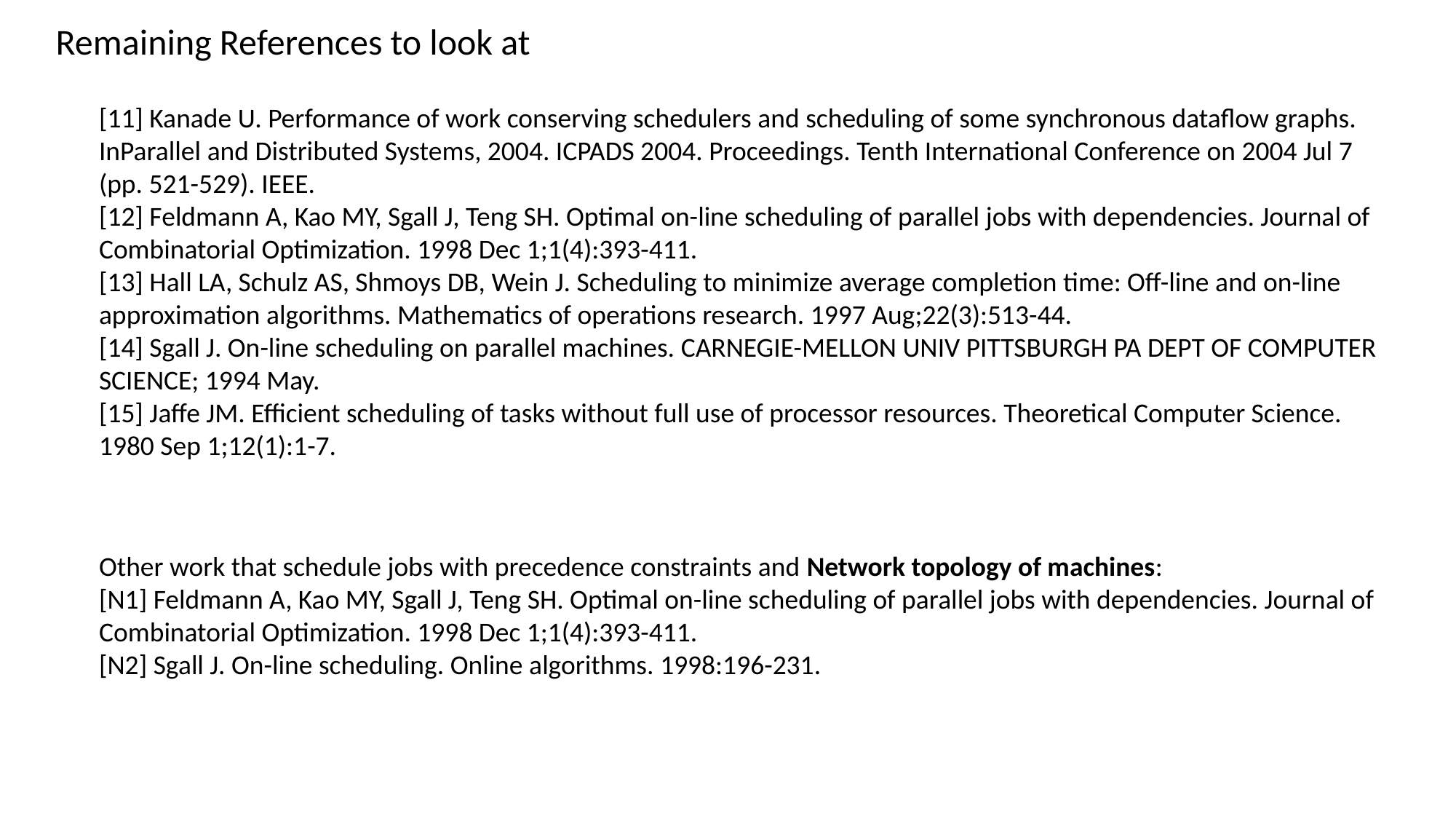

Remaining References to look at
[11] Kanade U. Performance of work conserving schedulers and scheduling of some synchronous dataflow graphs. InParallel and Distributed Systems, 2004. ICPADS 2004. Proceedings. Tenth International Conference on 2004 Jul 7 (pp. 521-529). IEEE.
[12] Feldmann A, Kao MY, Sgall J, Teng SH. Optimal on-line scheduling of parallel jobs with dependencies. Journal of Combinatorial Optimization. 1998 Dec 1;1(4):393-411.
[13] Hall LA, Schulz AS, Shmoys DB, Wein J. Scheduling to minimize average completion time: Off-line and on-line approximation algorithms. Mathematics of operations research. 1997 Aug;22(3):513-44.
[14] Sgall J. On-line scheduling on parallel machines. CARNEGIE-MELLON UNIV PITTSBURGH PA DEPT OF COMPUTER SCIENCE; 1994 May.
[15] Jaffe JM. Efficient scheduling of tasks without full use of processor resources. Theoretical Computer Science. 1980 Sep 1;12(1):1-7.
Other work that schedule jobs with precedence constraints and Network topology of machines:
[N1] Feldmann A, Kao MY, Sgall J, Teng SH. Optimal on-line scheduling of parallel jobs with dependencies. Journal of Combinatorial Optimization. 1998 Dec 1;1(4):393-411.
[N2] Sgall J. On-line scheduling. Online algorithms. 1998:196-231.